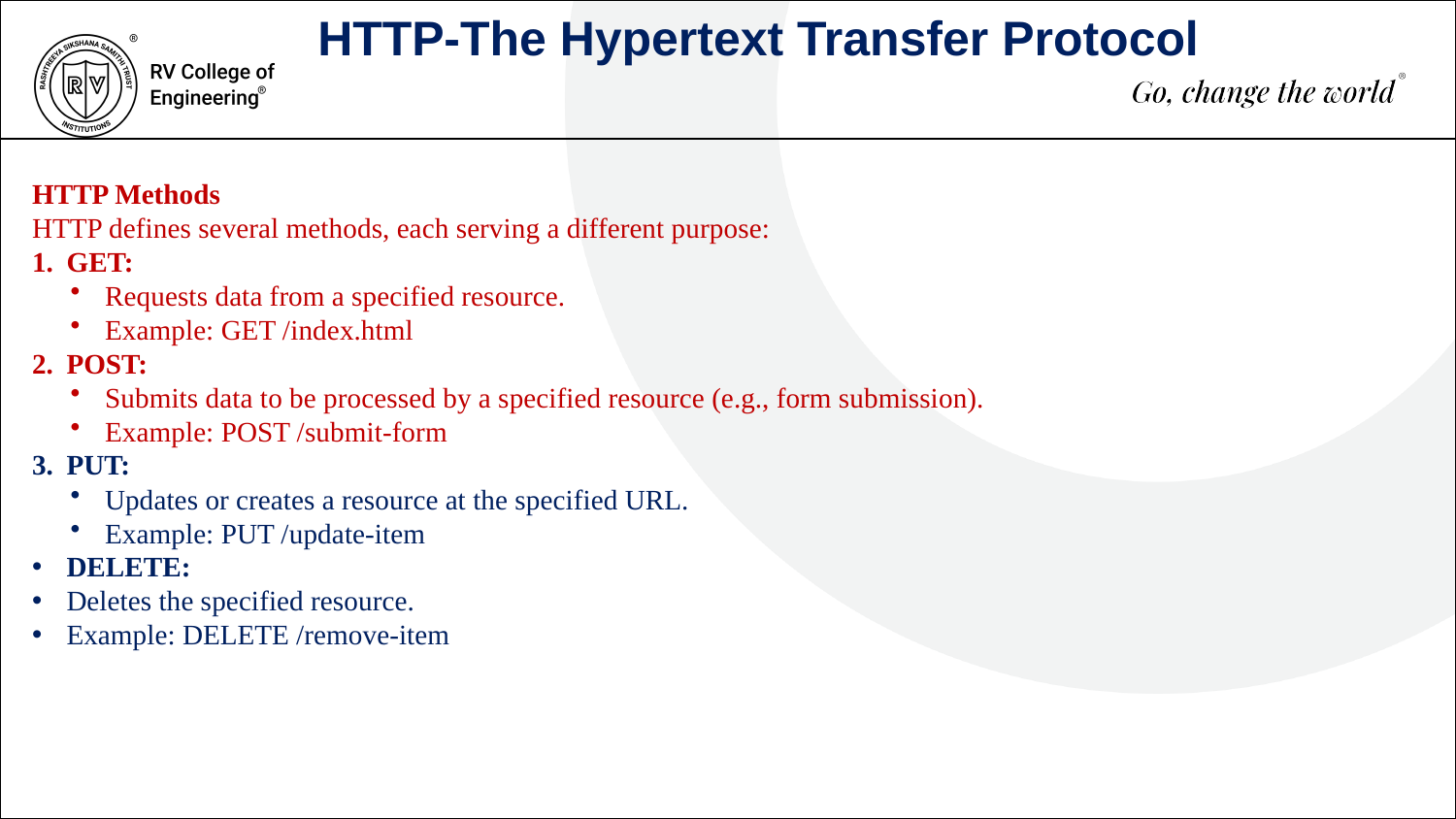

HTTP-The Hypertext Transfer Protocol

HTTP Methods
HTTP defines several methods, each serving a different purpose:
GET:
Requests data from a specified resource.
Example: GET /index.html
POST:
Submits data to be processed by a specified resource (e.g., form submission).
Example: POST /submit-form
PUT:
Updates or creates a resource at the specified URL.
Example: PUT /update-item
DELETE:
Deletes the specified resource.
Example: DELETE /remove-item